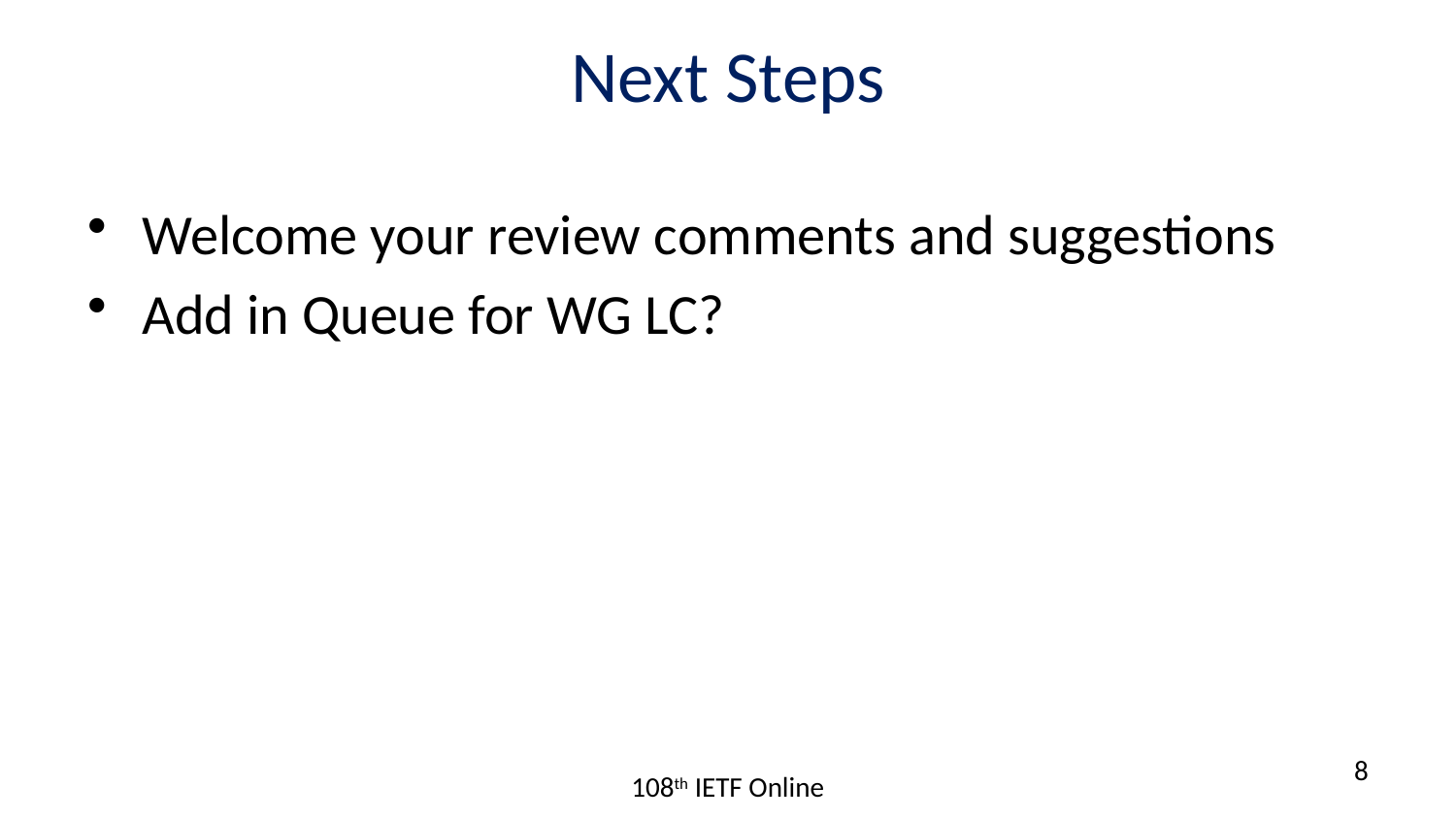

# Next Steps
Welcome your review comments and suggestions
Add in Queue for WG LC?
8
108th IETF Online